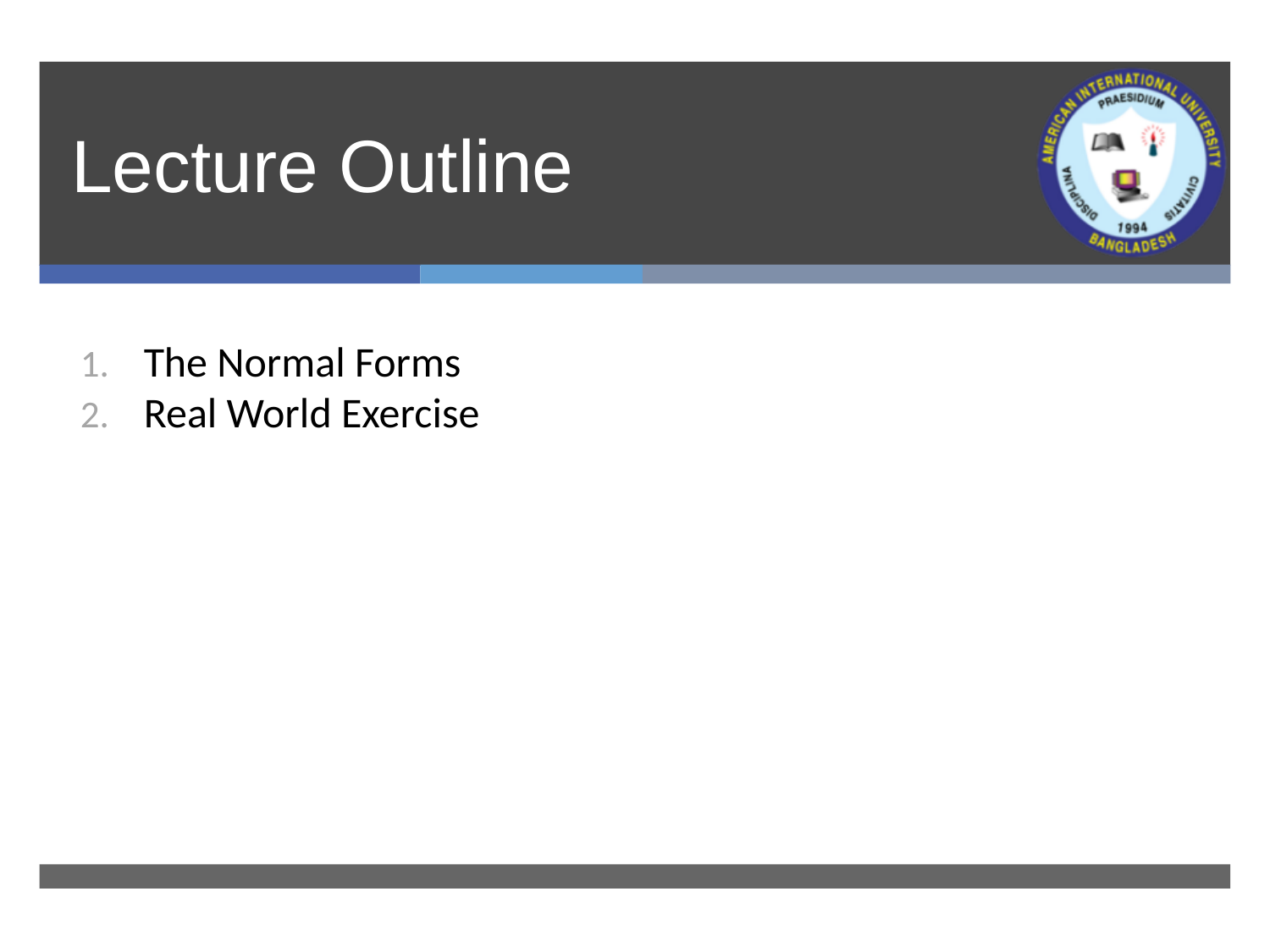

# Lecture Outline
The Normal Forms
Real World Exercise